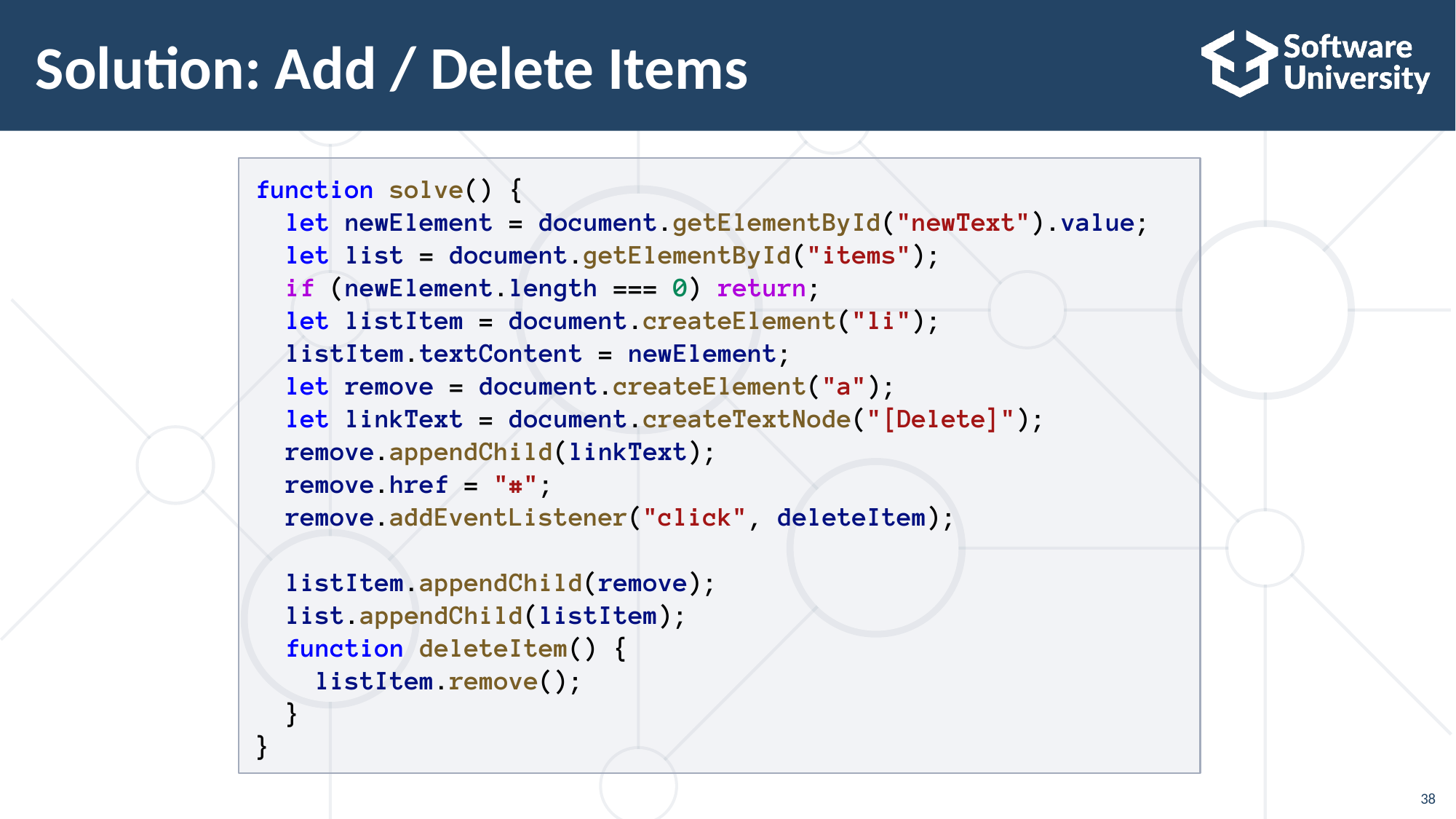

# Solution: Add / Delete Items
function solve() {
  let newElement = document.getElementById("newText").value;
  let list = document.getElementById("items");
  if (newElement.length === 0) return;
  let listItem = document.createElement("li");
  listItem.textContent = newElement;
  let remove = document.createElement("a");
  let linkText = document.createTextNode("[Delete]");
  remove.appendChild(linkText);
  remove.href = "#";
  remove.addEventListener("click", deleteItem);
  listItem.appendChild(remove);
  list.appendChild(listItem);
  function deleteItem() {
    listItem.remove();
  }
}
38